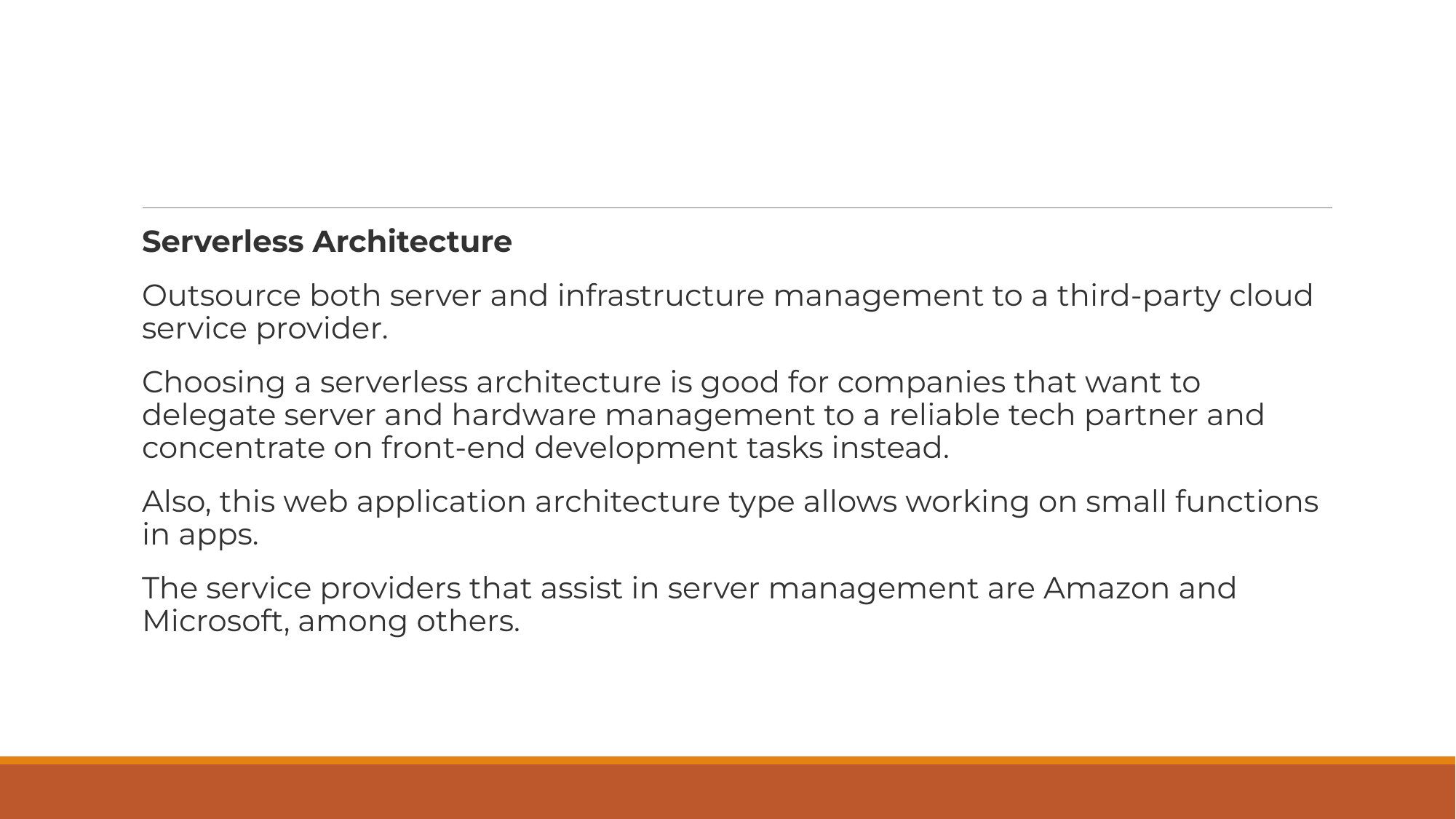

#
Serverless Architecture
Outsource both server and infrastructure management to a third-party cloud service provider.
Choosing a serverless architecture is good for companies that want to delegate server and hardware management to a reliable tech partner and concentrate on front-end development tasks instead.
Also, this web application architecture type allows working on small functions in apps.
The service providers that assist in server management are Amazon and Microsoft, among others.